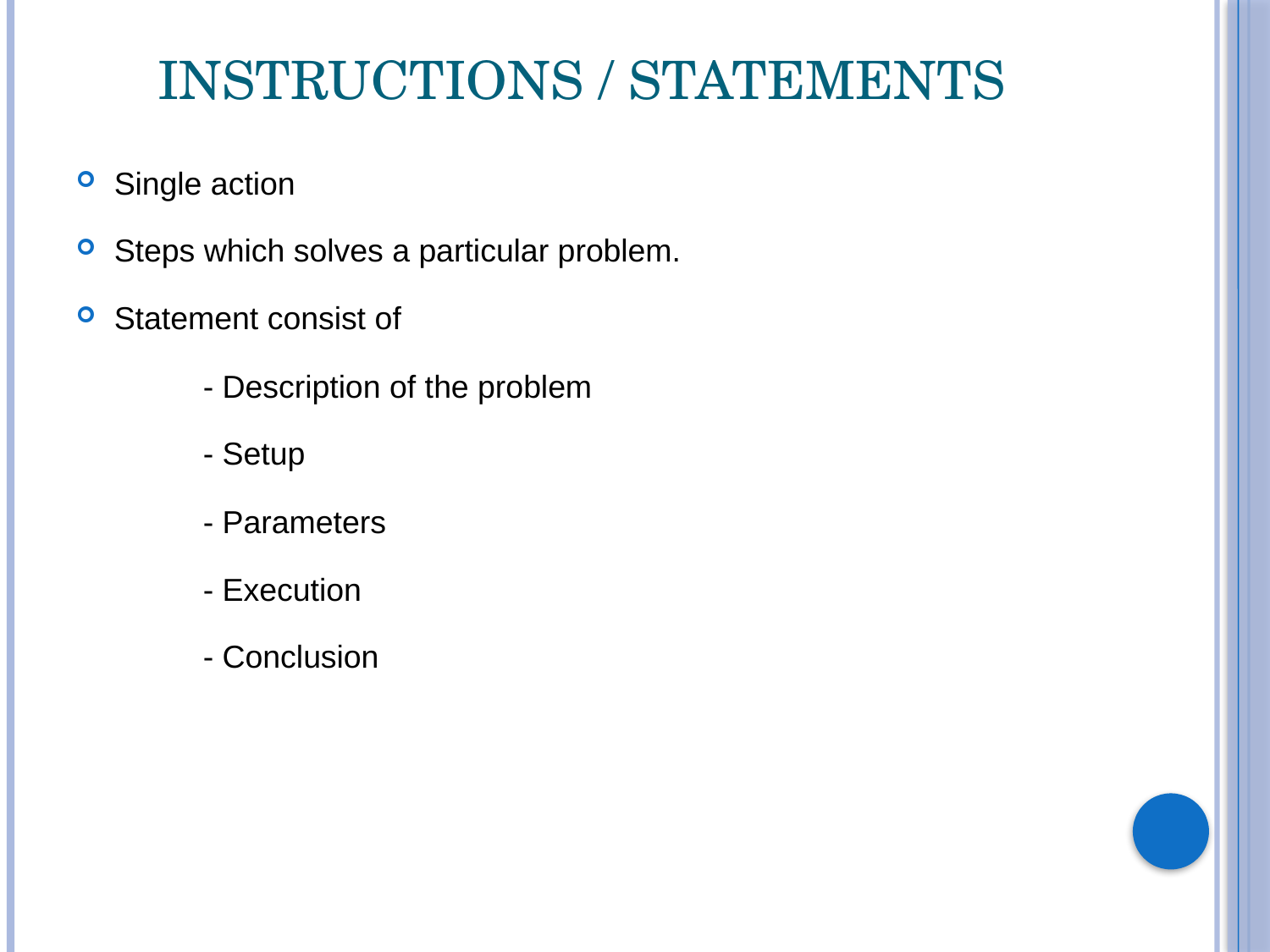

# Instructions / Statements
Single action
Steps which solves a particular problem.
Statement consist of
	- Description of the problem
	- Setup
	- Parameters
	- Execution
	- Conclusion